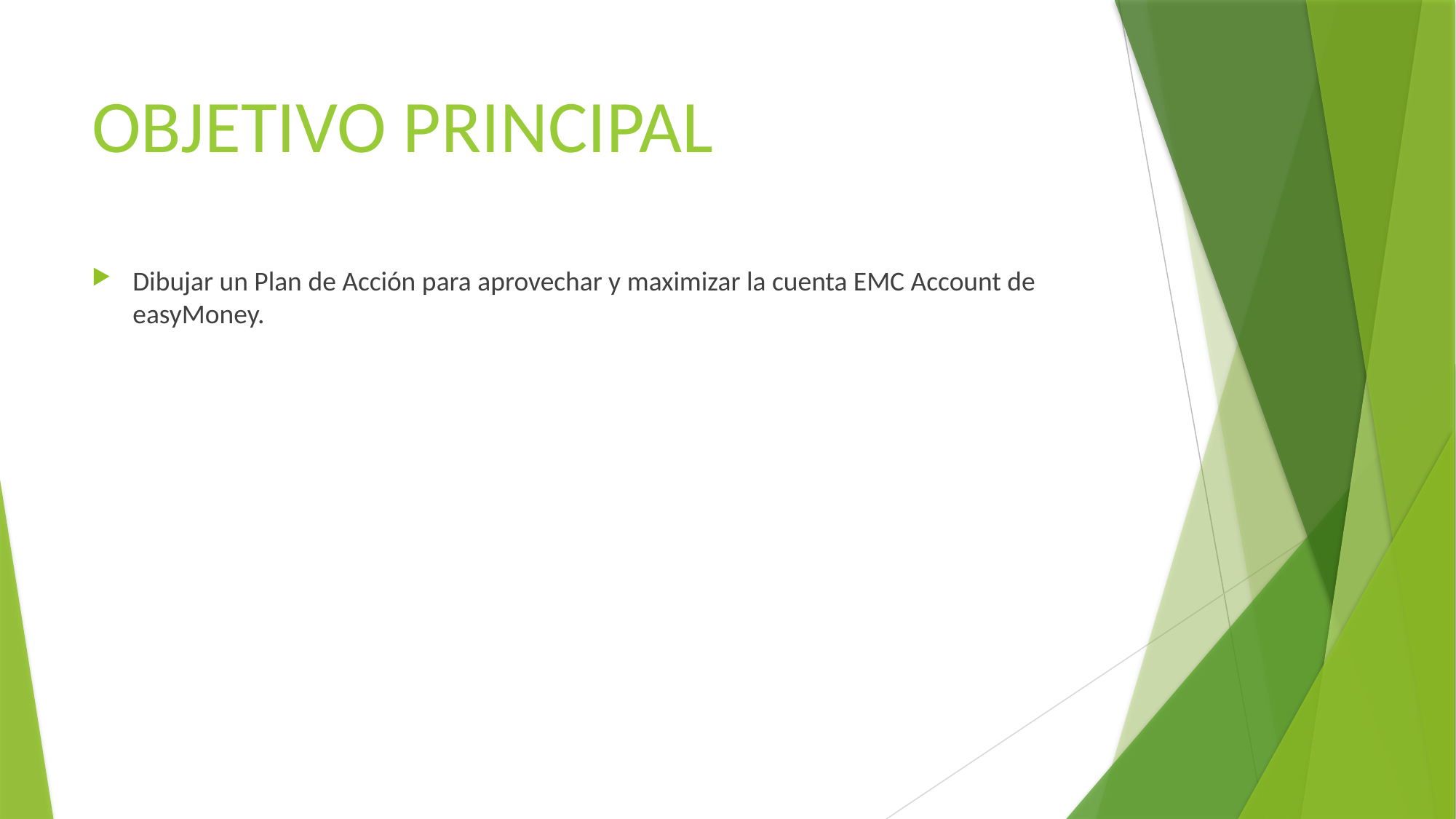

# objetivo principal
Dibujar un Plan de Acción para aprovechar y maximizar la cuenta EMC Account de easyMoney.